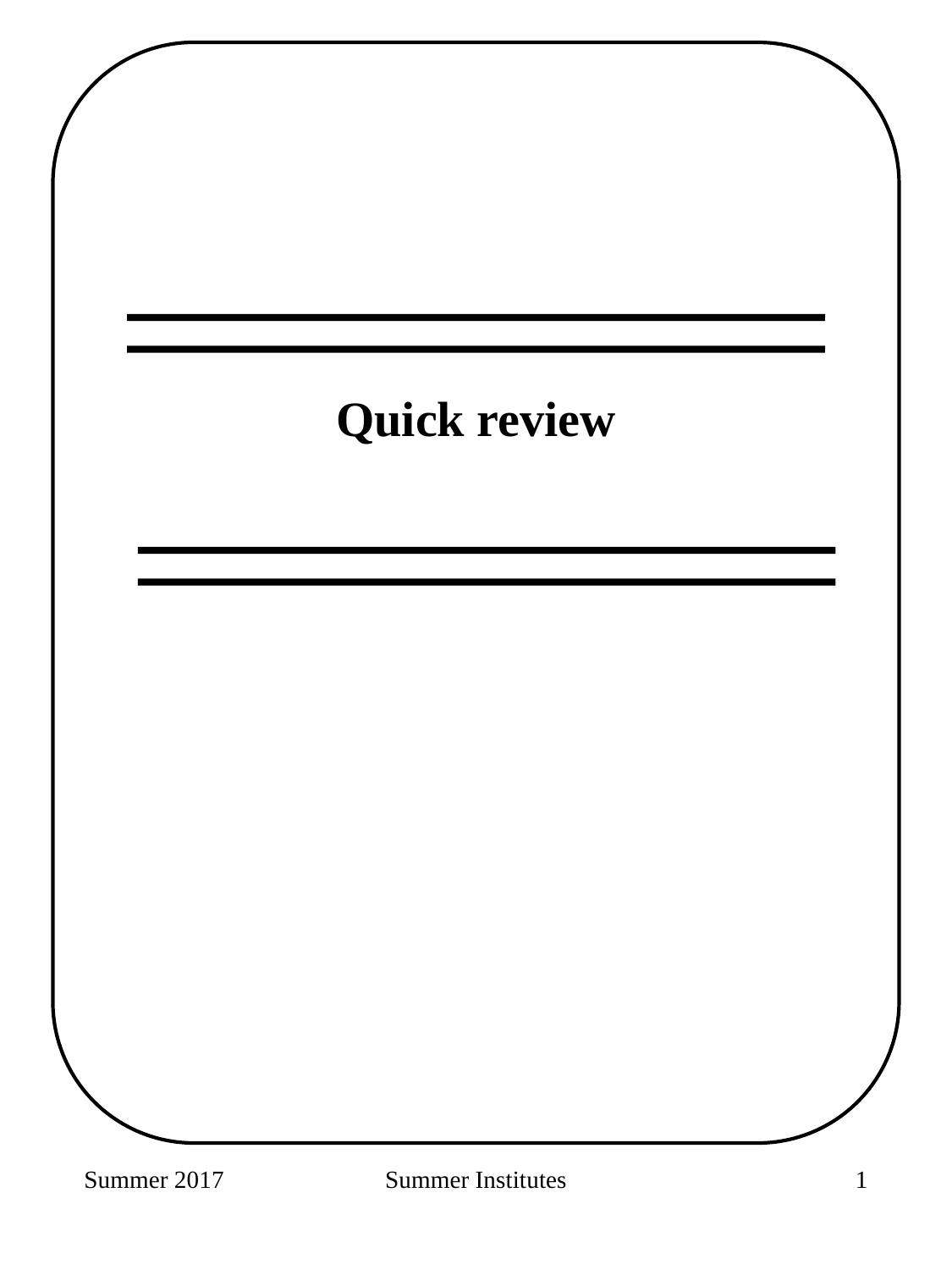

Quick review

Summer 2017
Summer Institutes
1